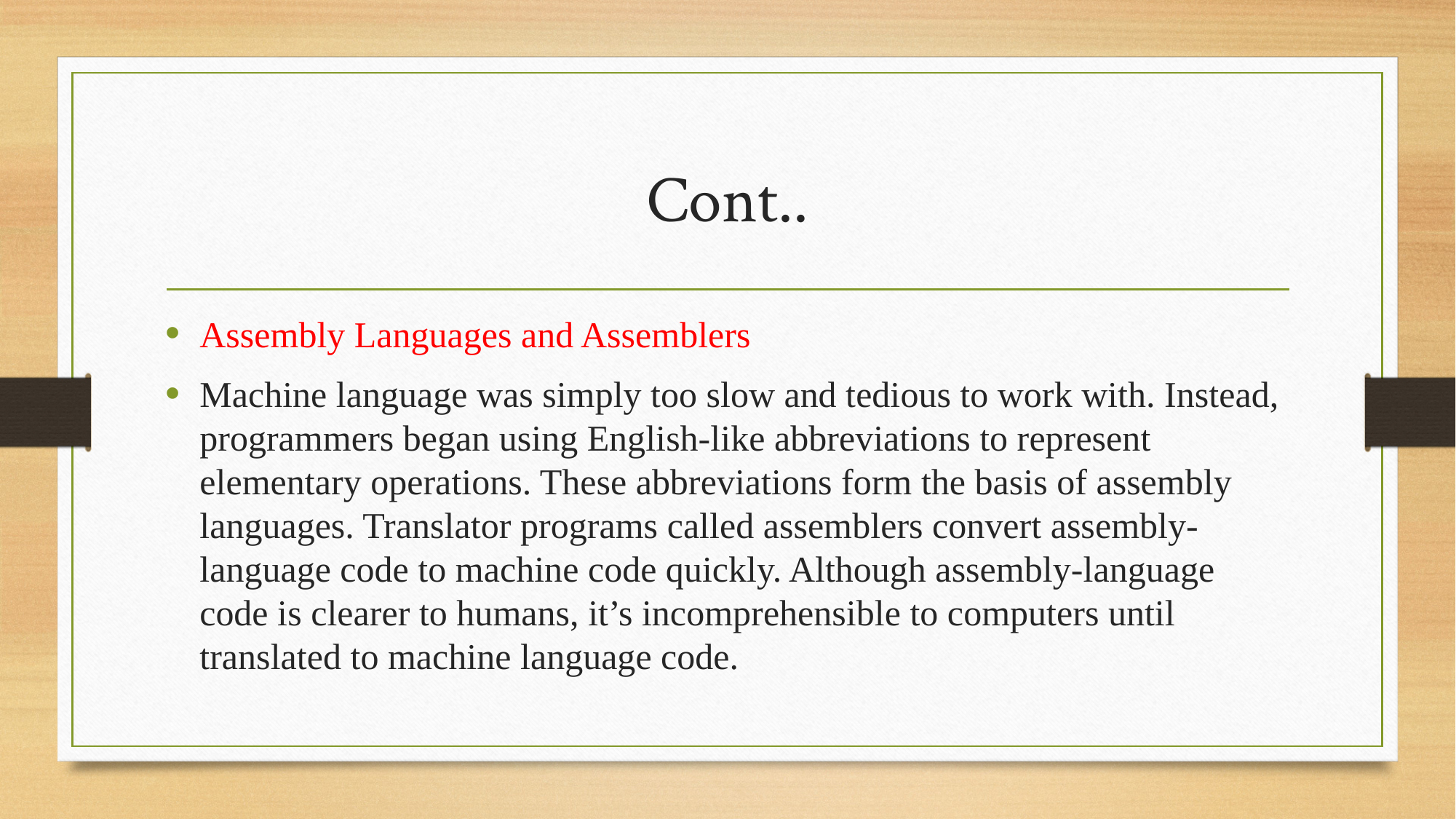

# Cont..
Assembly Languages and Assemblers
Machine language was simply too slow and tedious to work with. Instead, programmers began using English-like abbreviations to represent elementary operations. These abbreviations form the basis of assembly languages. Translator programs called assemblers convert assembly-language code to machine code quickly. Although assembly-language code is clearer to humans, it’s incomprehensible to computers until translated to machine language code.